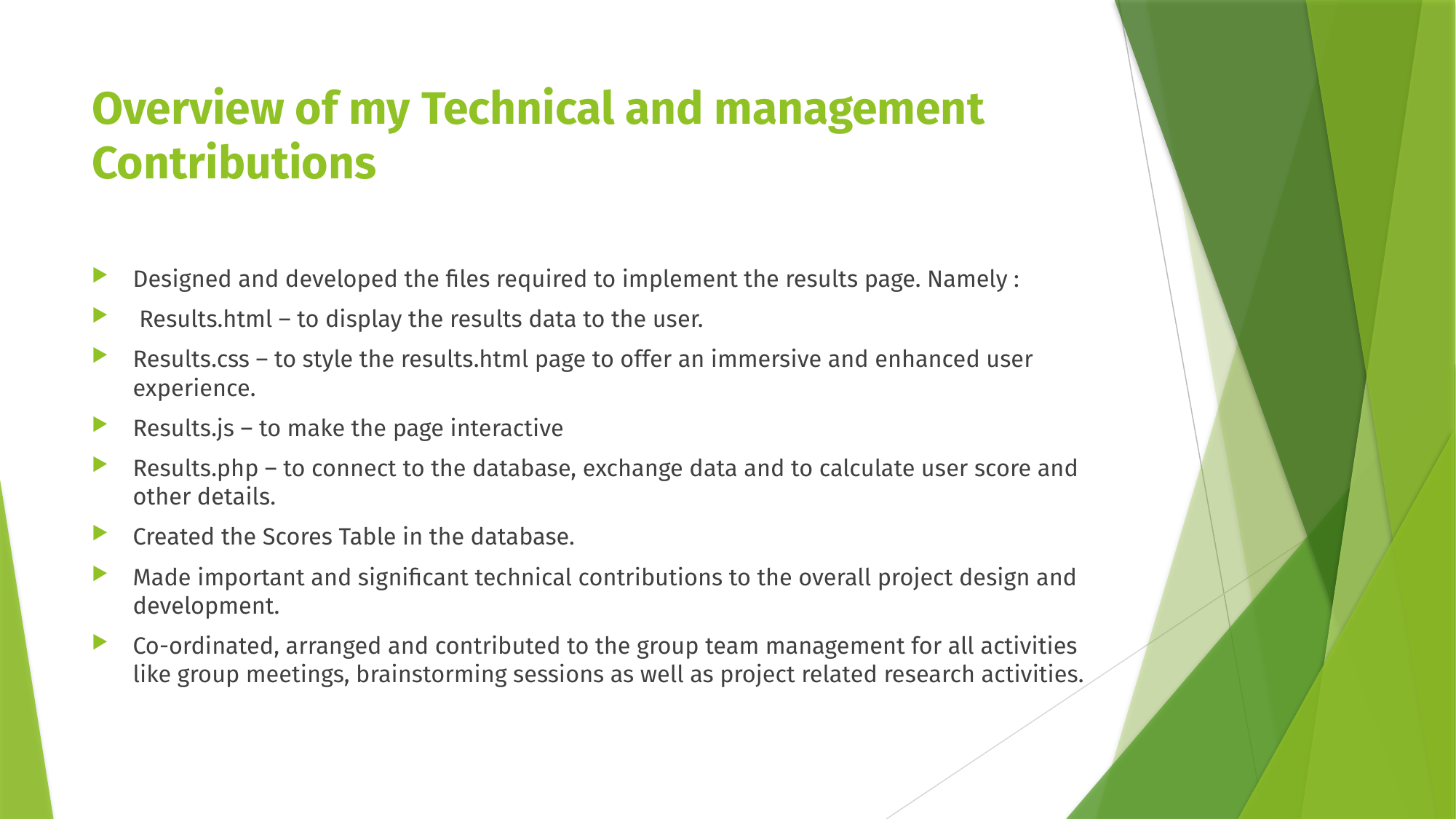

# Overview of my Technical and management Contributions
Designed and developed the files required to implement the results page. Namely :
 Results.html – to display the results data to the user.
Results.css – to style the results.html page to offer an immersive and enhanced user experience.
Results.js – to make the page interactive
Results.php – to connect to the database, exchange data and to calculate user score and other details.
Created the Scores Table in the database.
Made important and significant technical contributions to the overall project design and development.
Co-ordinated, arranged and contributed to the group team management for all activities like group meetings, brainstorming sessions as well as project related research activities.